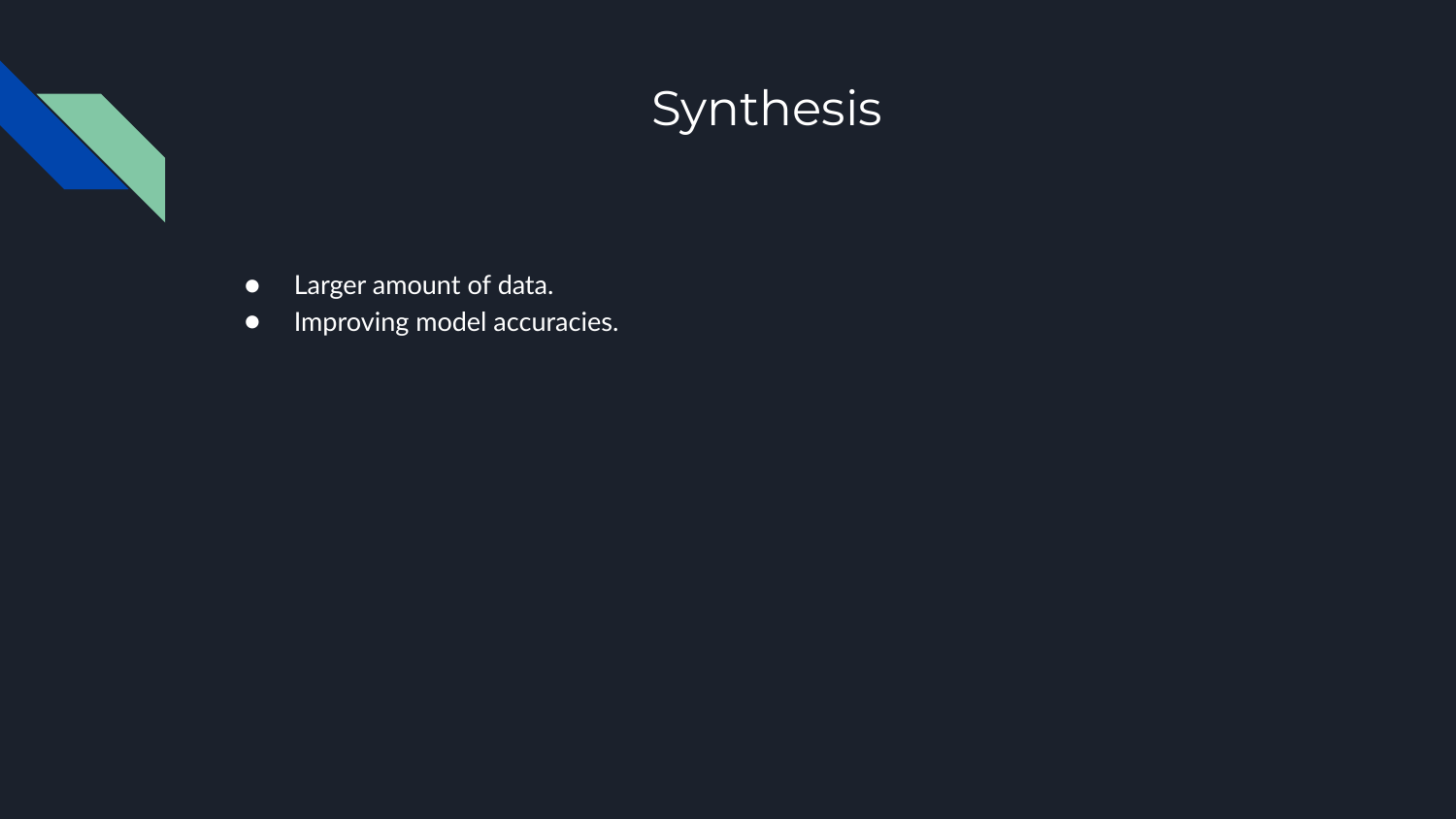

# Synthesis
Larger amount of data.
Improving model accuracies.